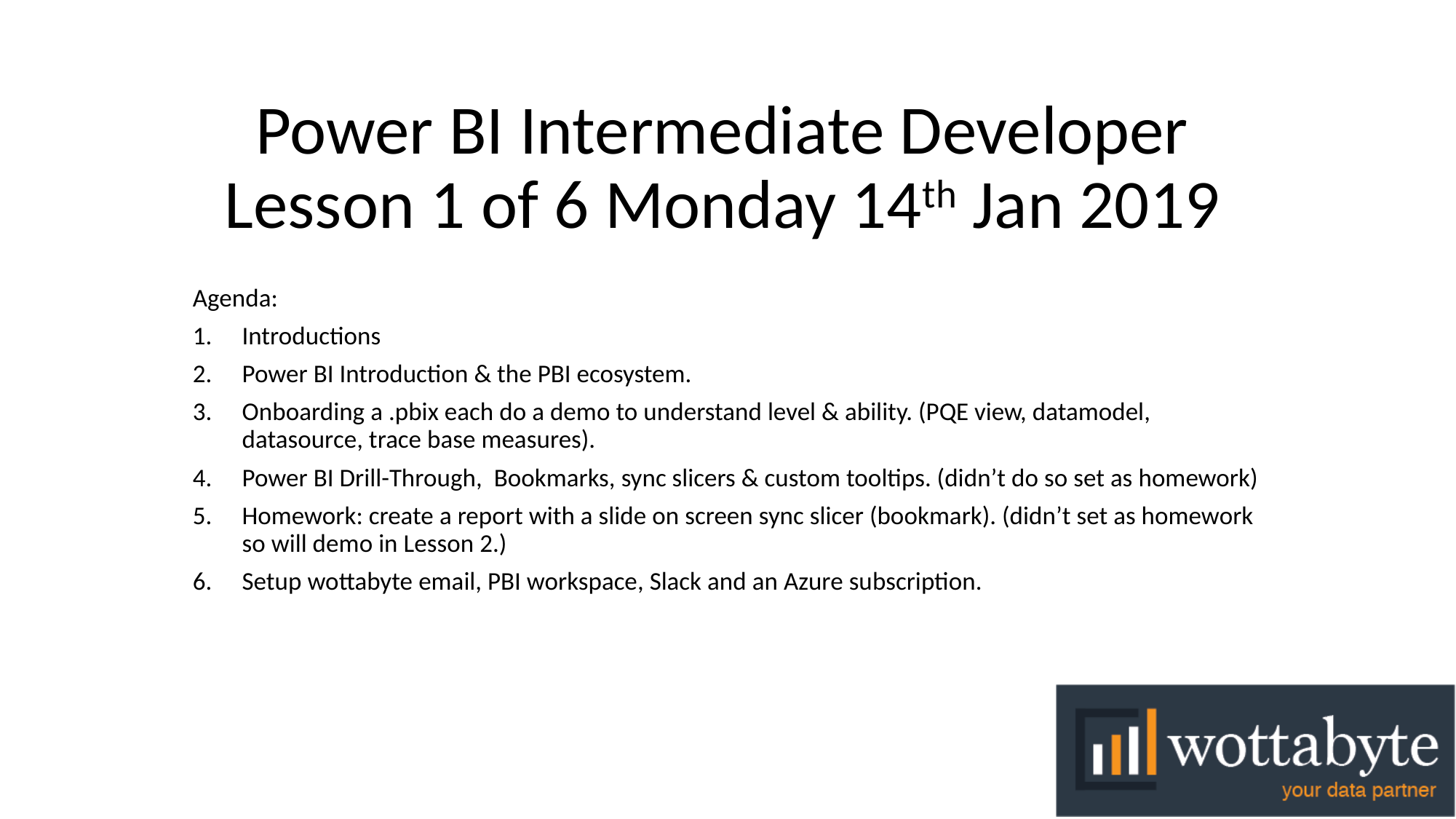

# Power BI Intermediate Developer Lesson 1 of 6 Monday 14th Jan 2019
Agenda:
Introductions
Power BI Introduction & the PBI ecosystem.
Onboarding a .pbix each do a demo to understand level & ability. (PQE view, datamodel, datasource, trace base measures).
Power BI Drill-Through,  Bookmarks, sync slicers & custom tooltips. (didn’t do so set as homework)
Homework: create a report with a slide on screen sync slicer (bookmark). (didn’t set as homework so will demo in Lesson 2.)
Setup wottabyte email, PBI workspace, Slack and an Azure subscription.